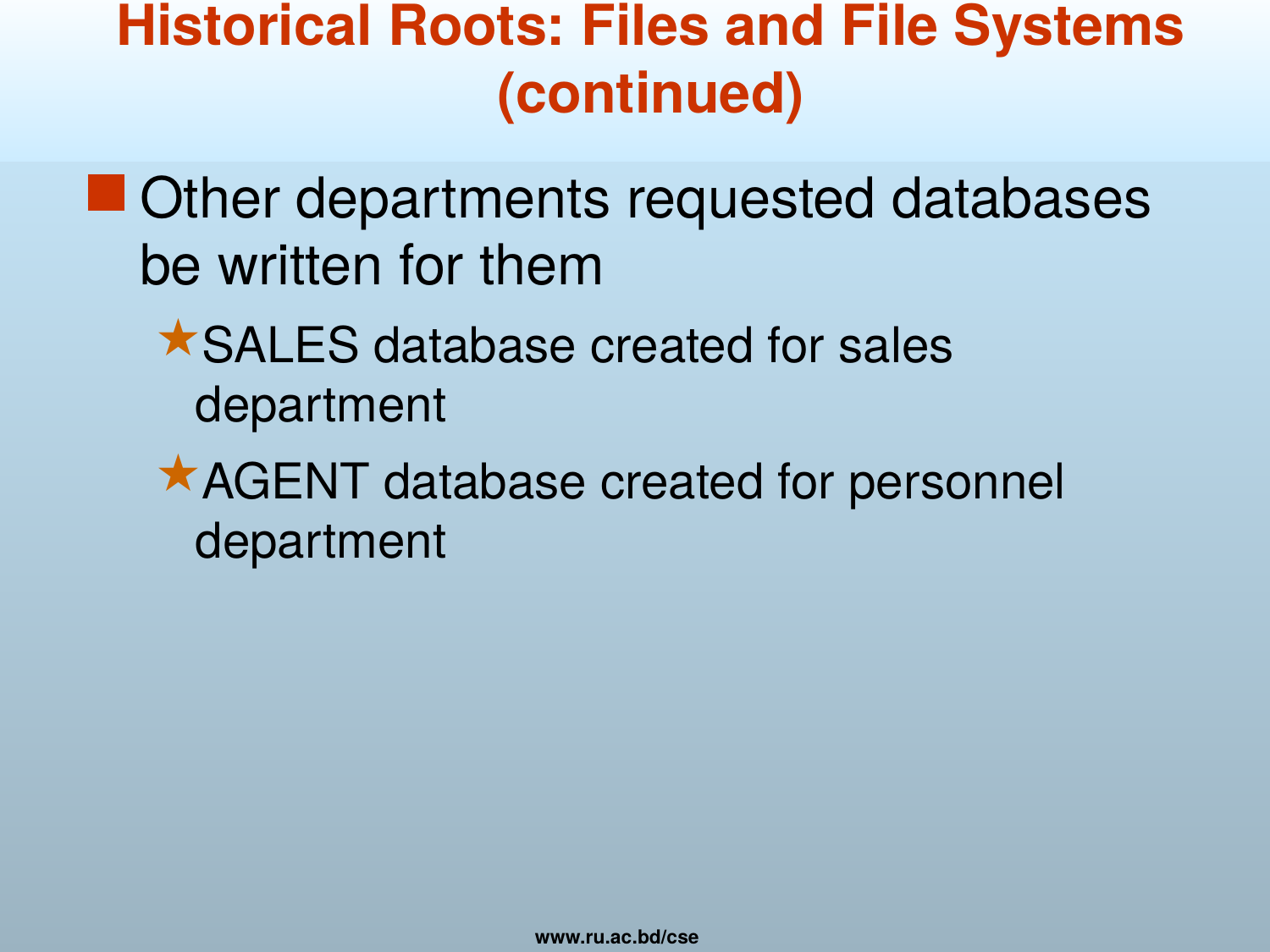

# Historical Roots: Files and File Systems (continued)
Other departments requested databases be written for them
SALES database created for sales department
AGENT database created for personnel department